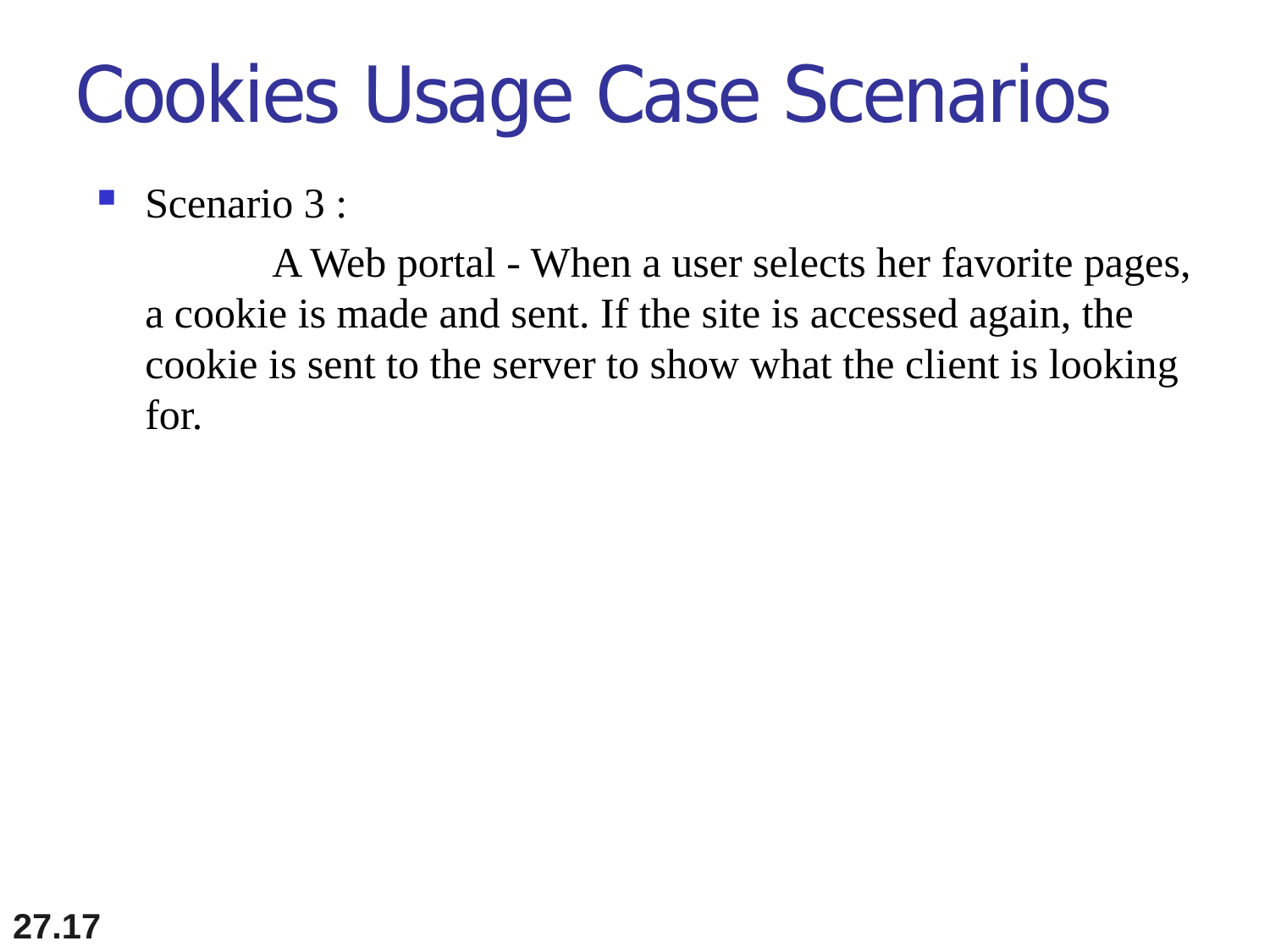

# Cookies Usage Case Scenarios
Scenario 3 :
		A Web portal - When a user selects her favorite pages, a cookie is made and sent. If the site is accessed again, the cookie is sent to the server to show what the client is looking for.
27.17